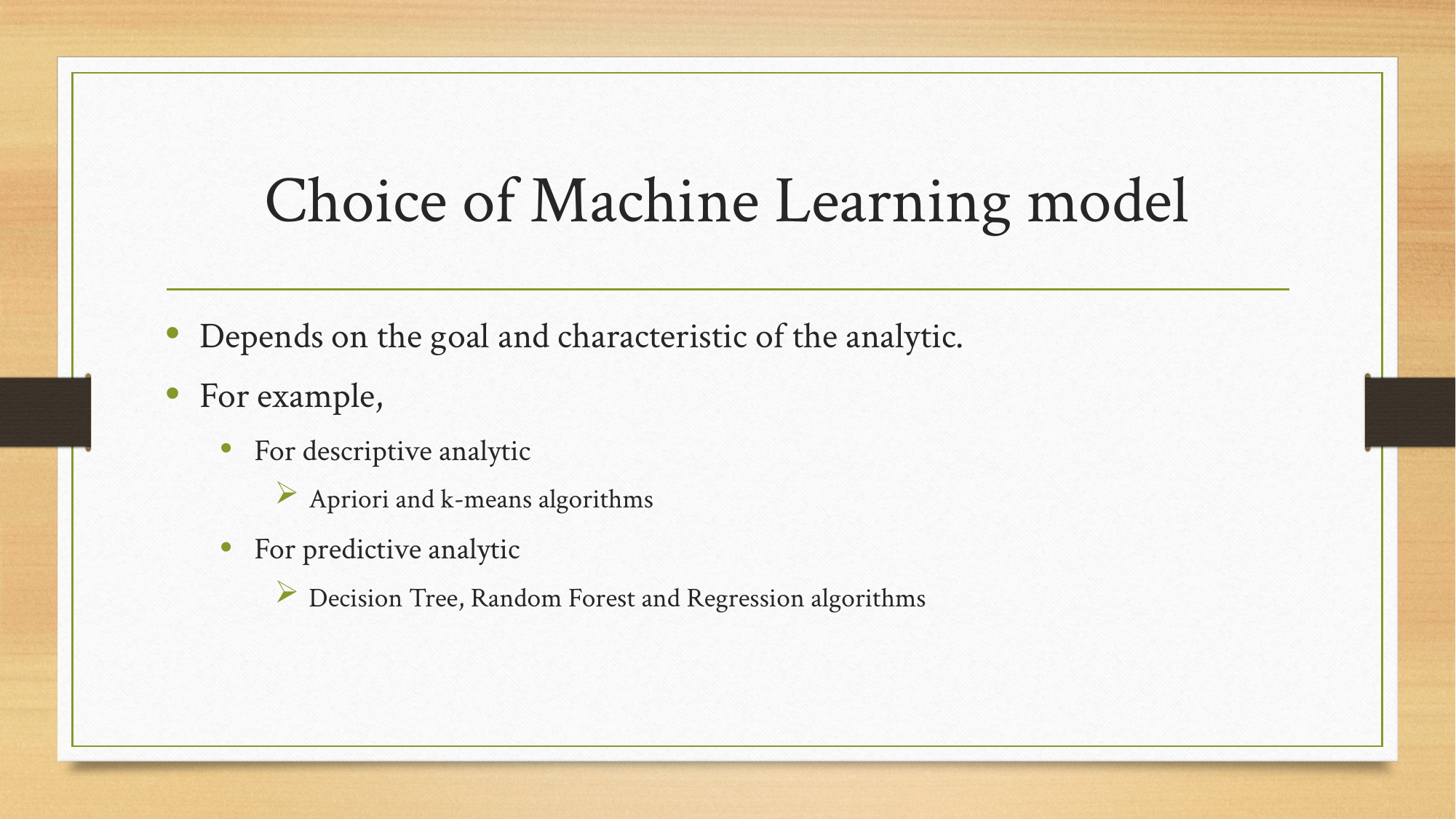

# Choice of Machine Learning model
Depends on the goal and characteristic of the analytic.
For example,
For descriptive analytic
Apriori and k-means algorithms
For predictive analytic
Decision Tree, Random Forest and Regression algorithms